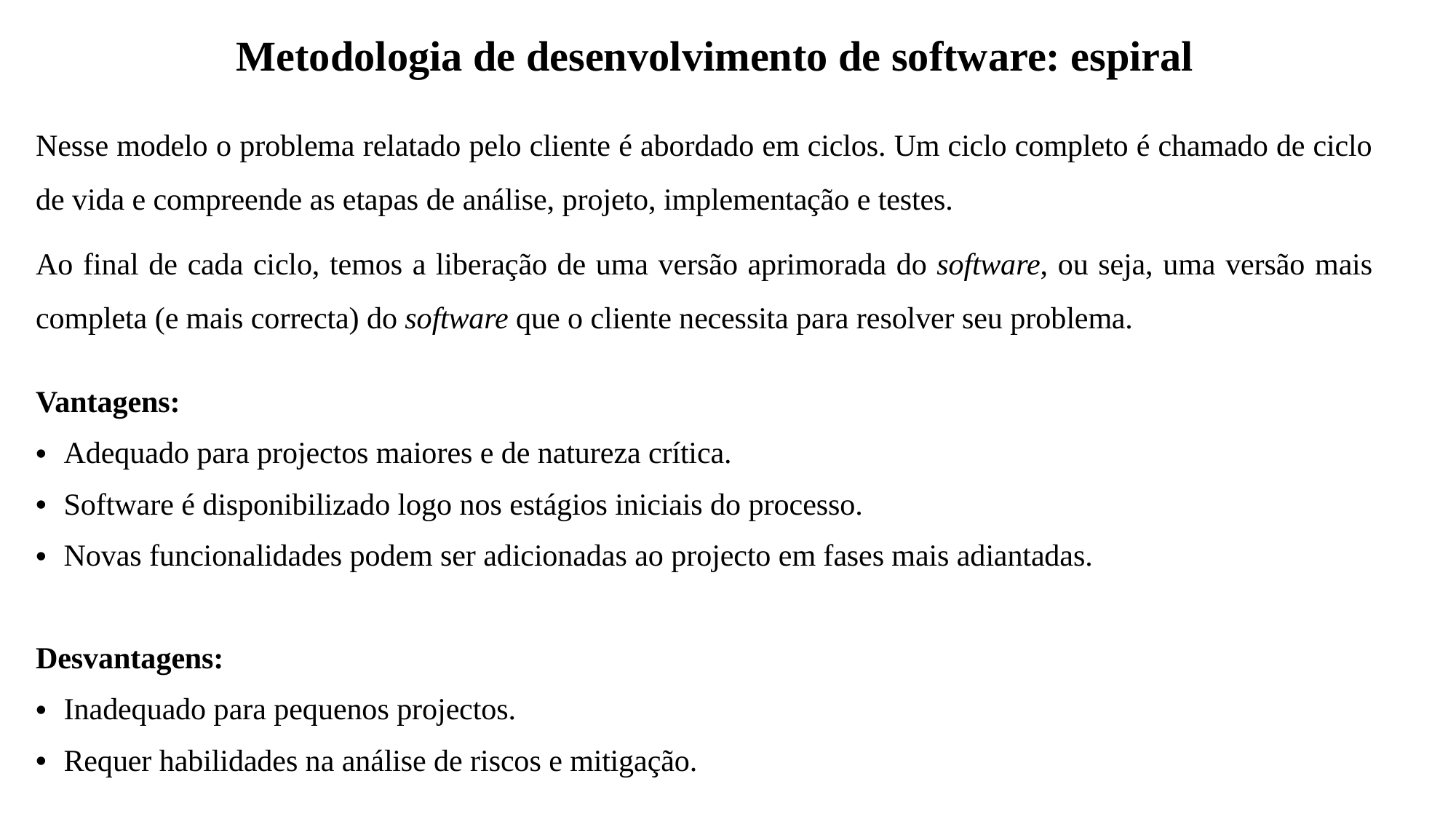

# Metodologia de desenvolvimento de software: espiral
Nesse modelo o problema relatado pelo cliente é abordado em ciclos. Um ciclo completo é chamado de ciclo de vida e compreende as etapas de análise, projeto, implementação e testes.
Ao final de cada ciclo, temos a liberação de uma versão aprimorada do software, ou seja, uma versão mais completa (e mais correcta) do software que o cliente necessita para resolver seu problema.

Vantagens:
Adequado para projectos maiores e de natureza crítica.
Software é disponibilizado logo nos estágios iniciais do processo.
Novas funcionalidades podem ser adicionadas ao projecto em fases mais adiantadas.

Desvantagens:
Inadequado para pequenos projectos.
Requer habilidades na análise de riscos e mitigação.